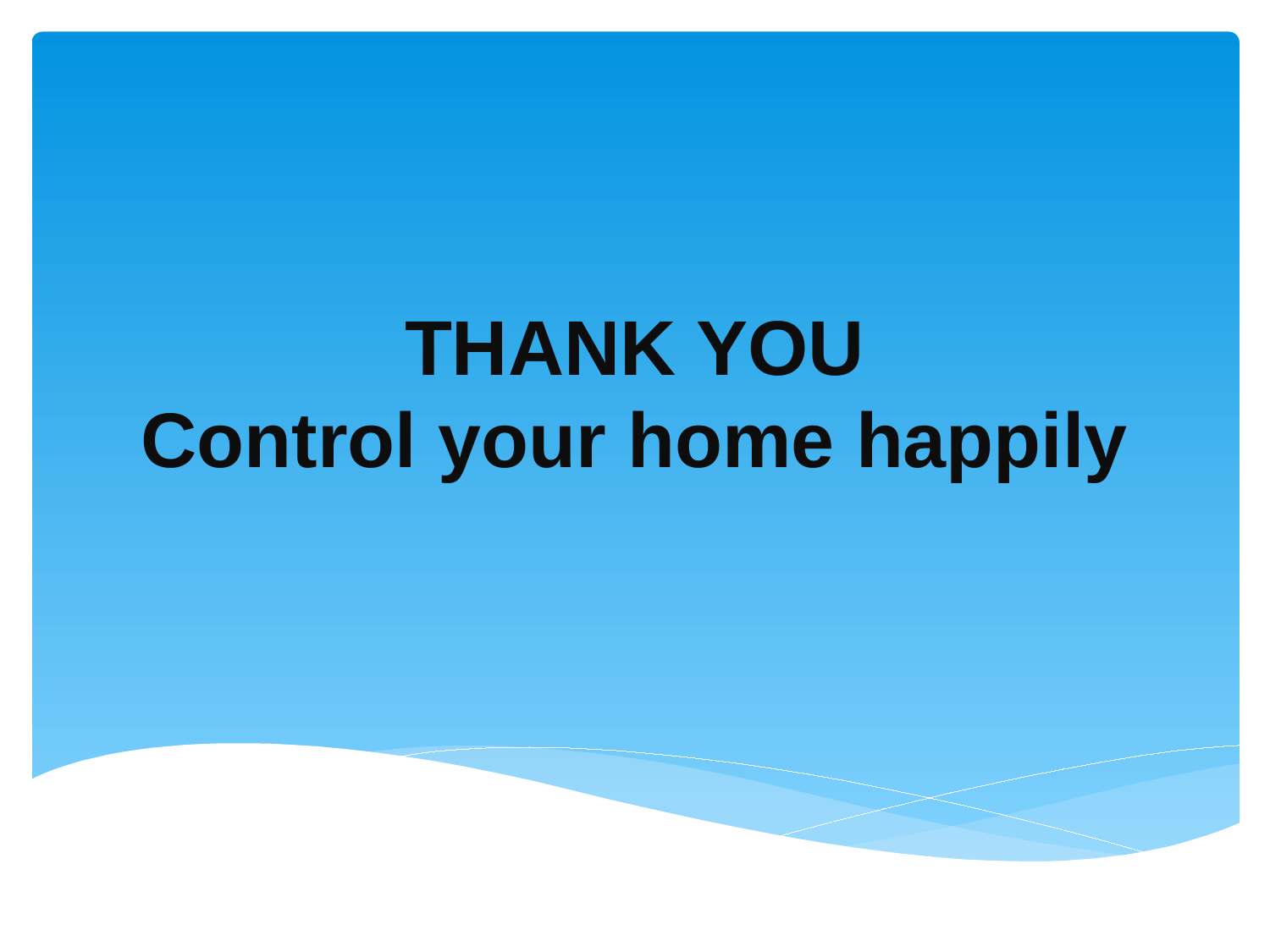

# THANK YOU Control your home happily